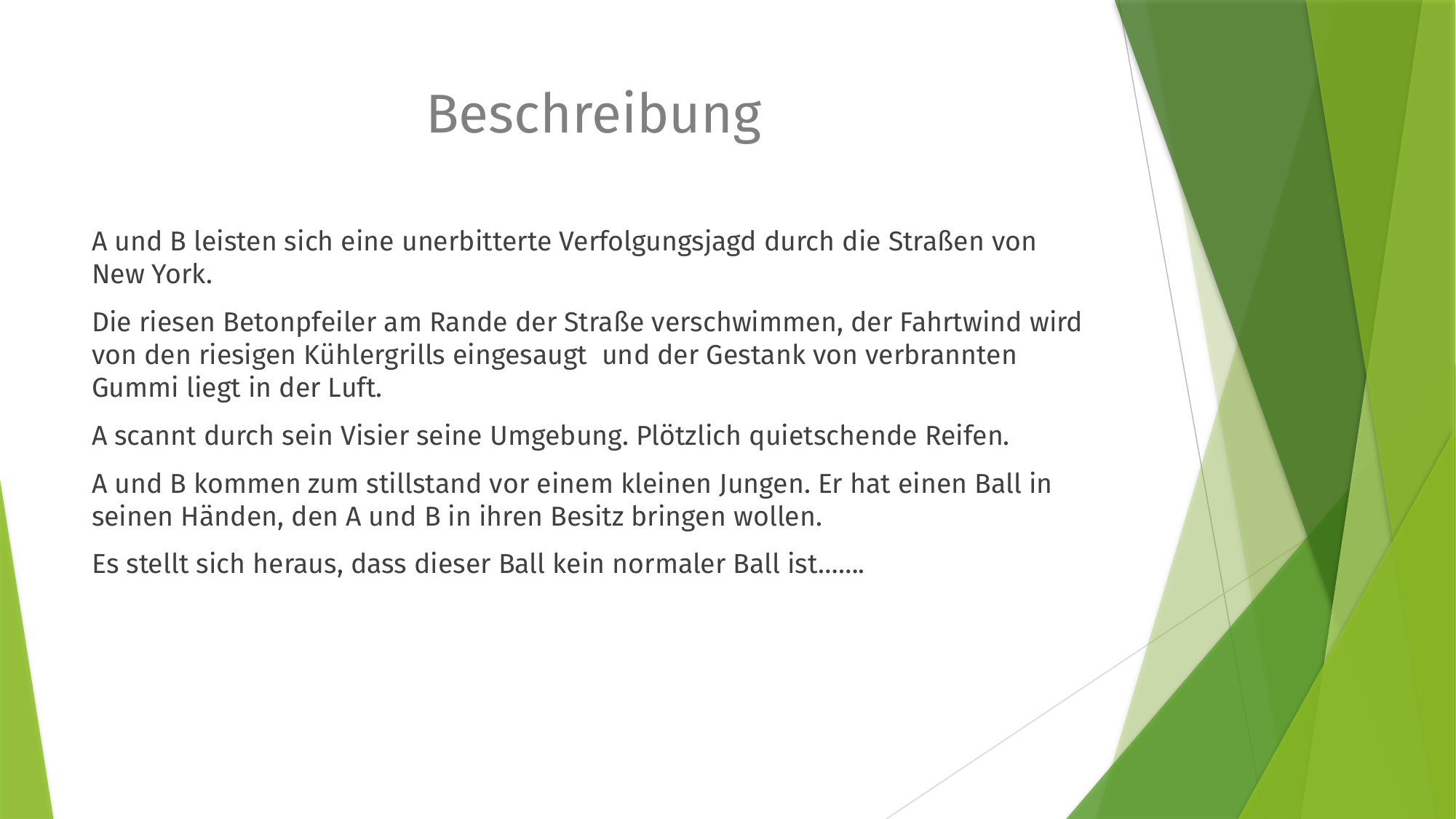

# Beschreibung
A und B leisten sich eine unerbitterte Verfolgungsjagd durch die Straßen von New York.
Die riesen Betonpfeiler am Rande der Straße verschwimmen, der Fahrtwind wird von den riesigen Kühlergrills eingesaugt  und der Gestank von verbrannten Gummi liegt in der Luft.
A scannt durch sein Visier seine Umgebung. Plötzlich quietschende Reifen.
A und B kommen zum stillstand vor einem kleinen Jungen. Er hat einen Ball in seinen Händen, den A und B in ihren Besitz bringen wollen.
Es stellt sich heraus, dass dieser Ball kein normaler Ball ist…….